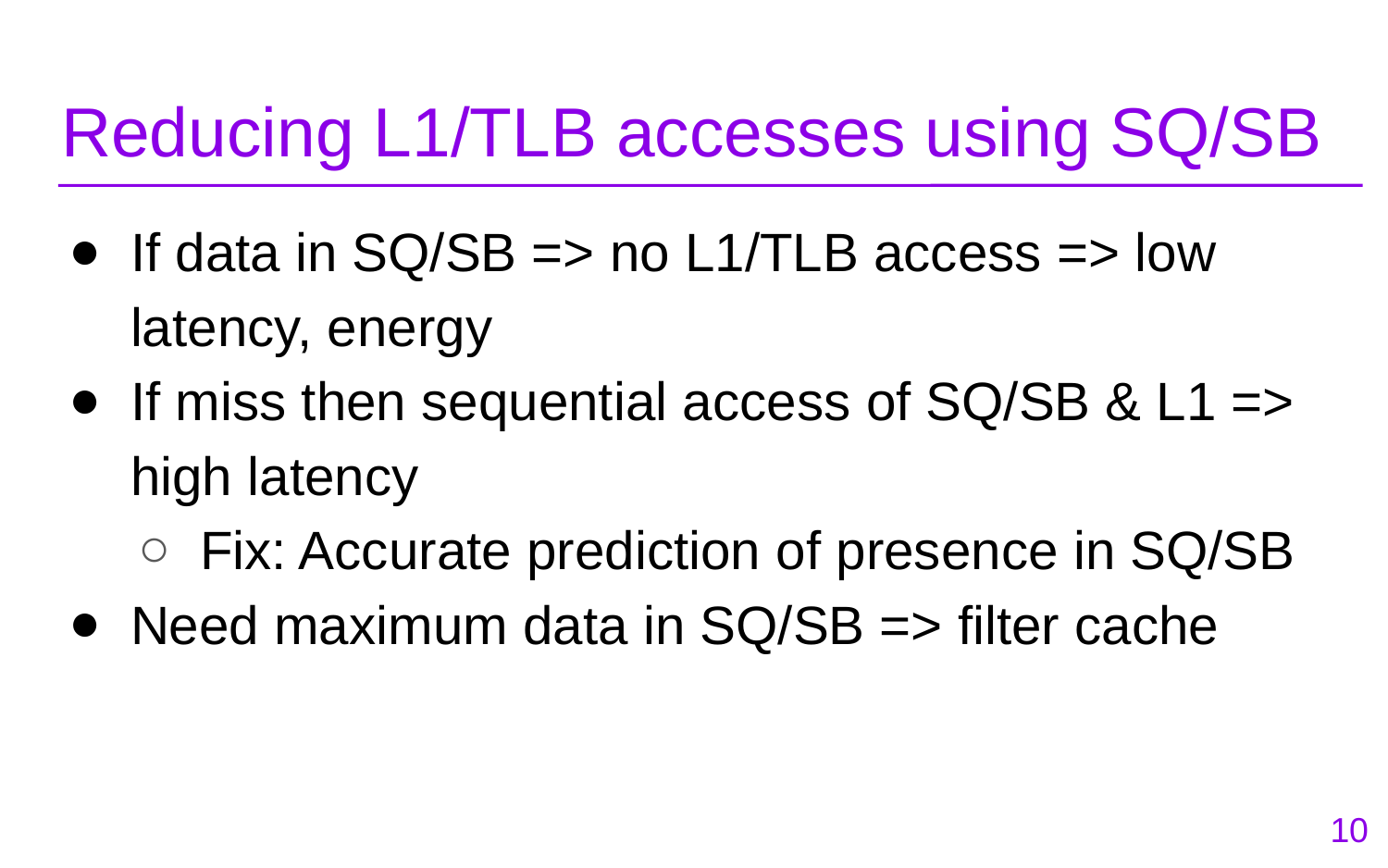

# Reducing L1/TLB accesses using SQ/SB
If data in SQ/SB => no L1/TLB access => low latency, energy
If miss then sequential access of SQ/SB & L1 => high latency
Fix: Accurate prediction of presence in SQ/SB
Need maximum data in SQ/SB => filter cache
10